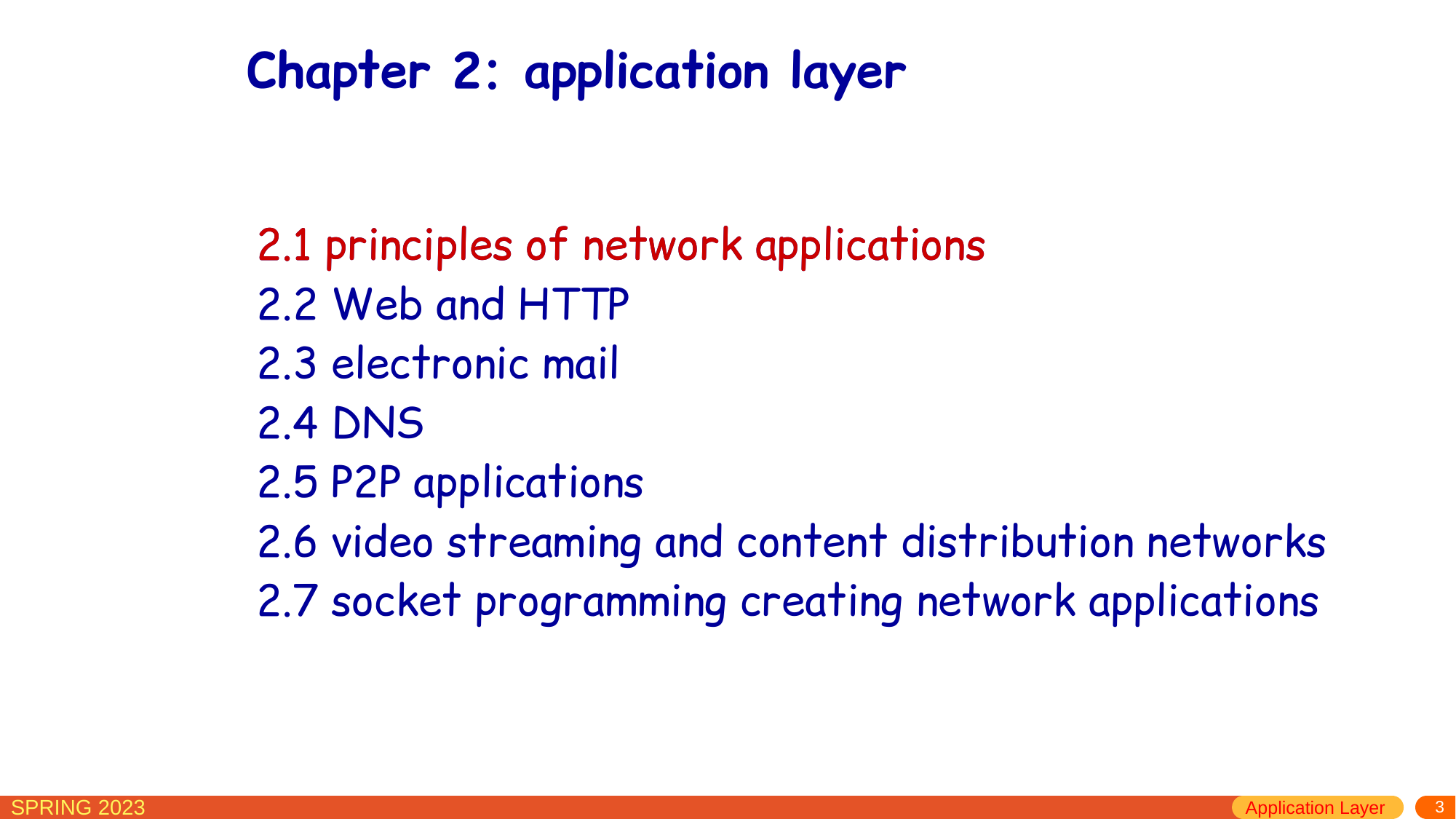

Chapter 2: application layer
2.1 principles of network applications
2.2 Web and HTTP
2.3 electronic mail
2.4 DNS
2.5 P2P applications
2.6 video streaming and content distribution networks
2.7 socket programming creating network applications

2.1 principles of network applications

Application Layer